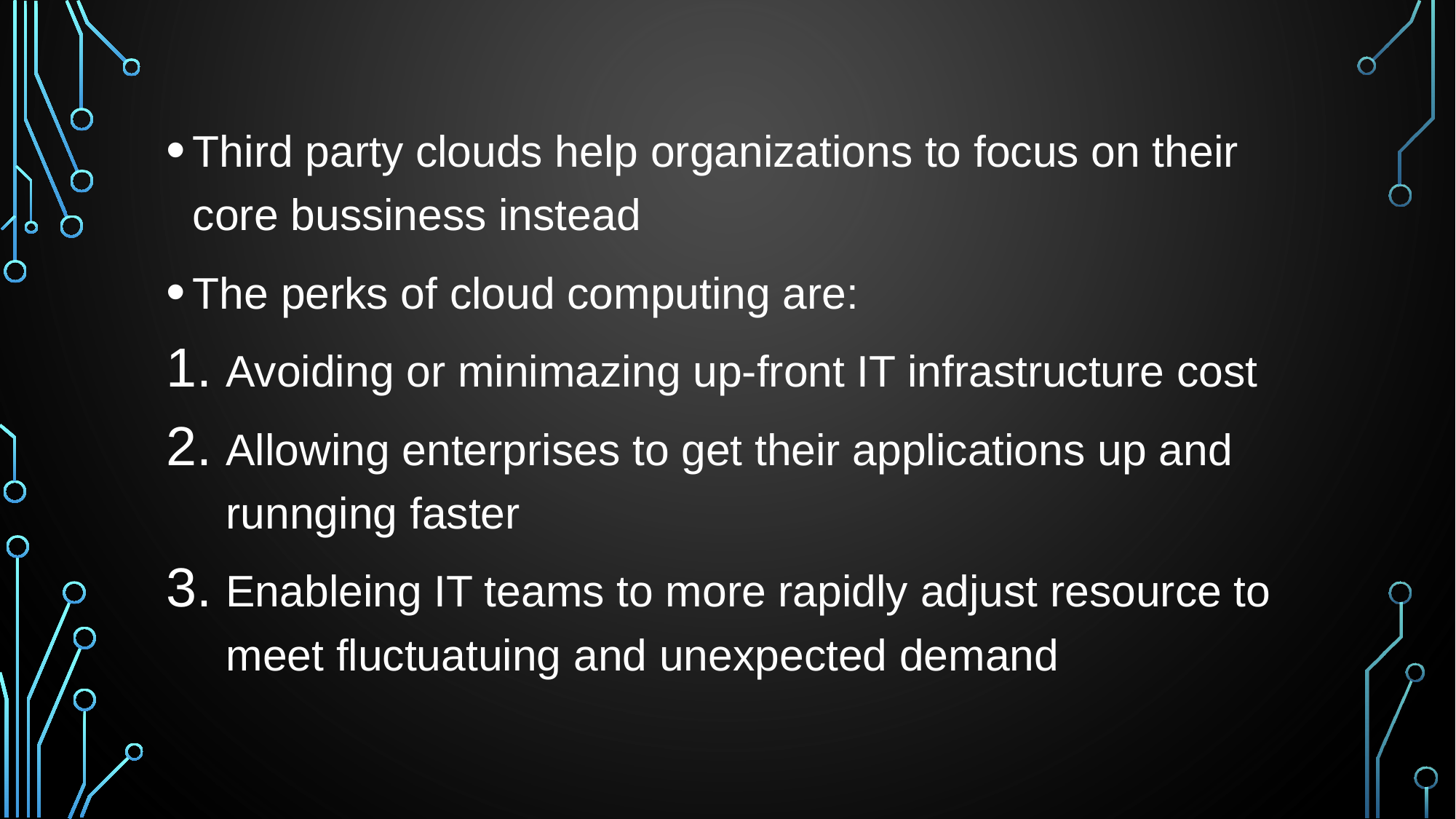

Third party clouds help organizations to focus on their core bussiness instead
The perks of cloud computing are:
Avoiding or minimazing up-front IT infrastructure cost
Allowing enterprises to get their applications up and runnging faster
Enableing IT teams to more rapidly adjust resource to meet fluctuatuing and unexpected demand